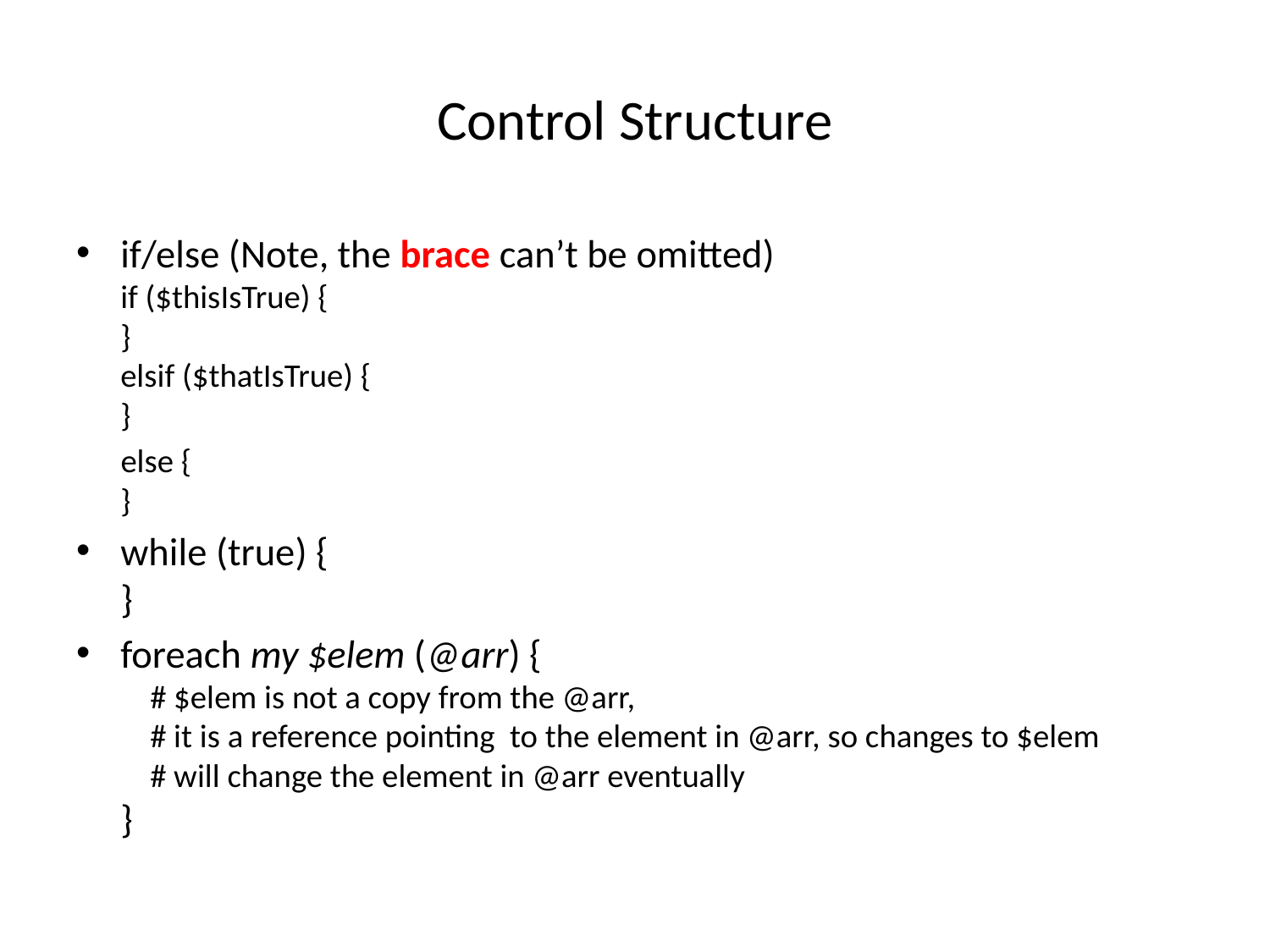

# Control Structure
if/else (Note, the brace can’t be omitted)
if ($thisIsTrue) {
}
elsif ($thatIsTrue) {
}
      else {
}
while (true) {
}
foreach my $elem (@arr) {
    # $elem is not a copy from the @arr,
    # it is a reference pointing  to the element in @arr, so changes to $elem
    # will change the element in @arr eventually
}